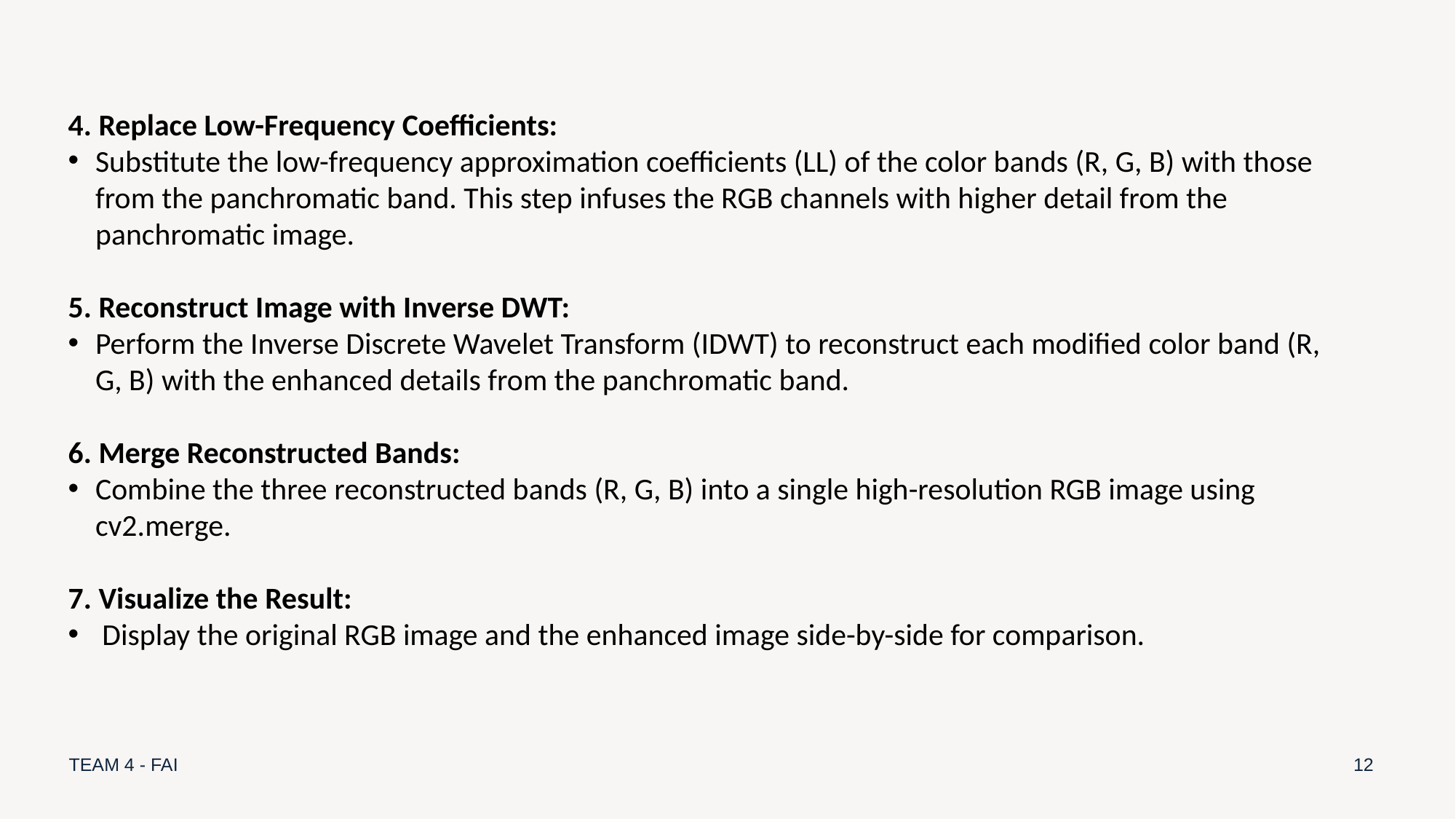

4. Replace Low-Frequency Coefficients:
Substitute the low-frequency approximation coefficients (LL) of the color bands (R, G, B) with those from the panchromatic band. This step infuses the RGB channels with higher detail from the panchromatic image.

5. Reconstruct Image with Inverse DWT:
Perform the Inverse Discrete Wavelet Transform (IDWT) to reconstruct each modified color band (R, G, B) with the enhanced details from the panchromatic band.

6. Merge Reconstructed Bands:
Combine the three reconstructed bands (R, G, B) into a single high-resolution RGB image using cv2.merge.

7. Visualize the Result:
Display the original RGB image and the enhanced image side-by-side for comparison.
TEAM 4 - FAI
12